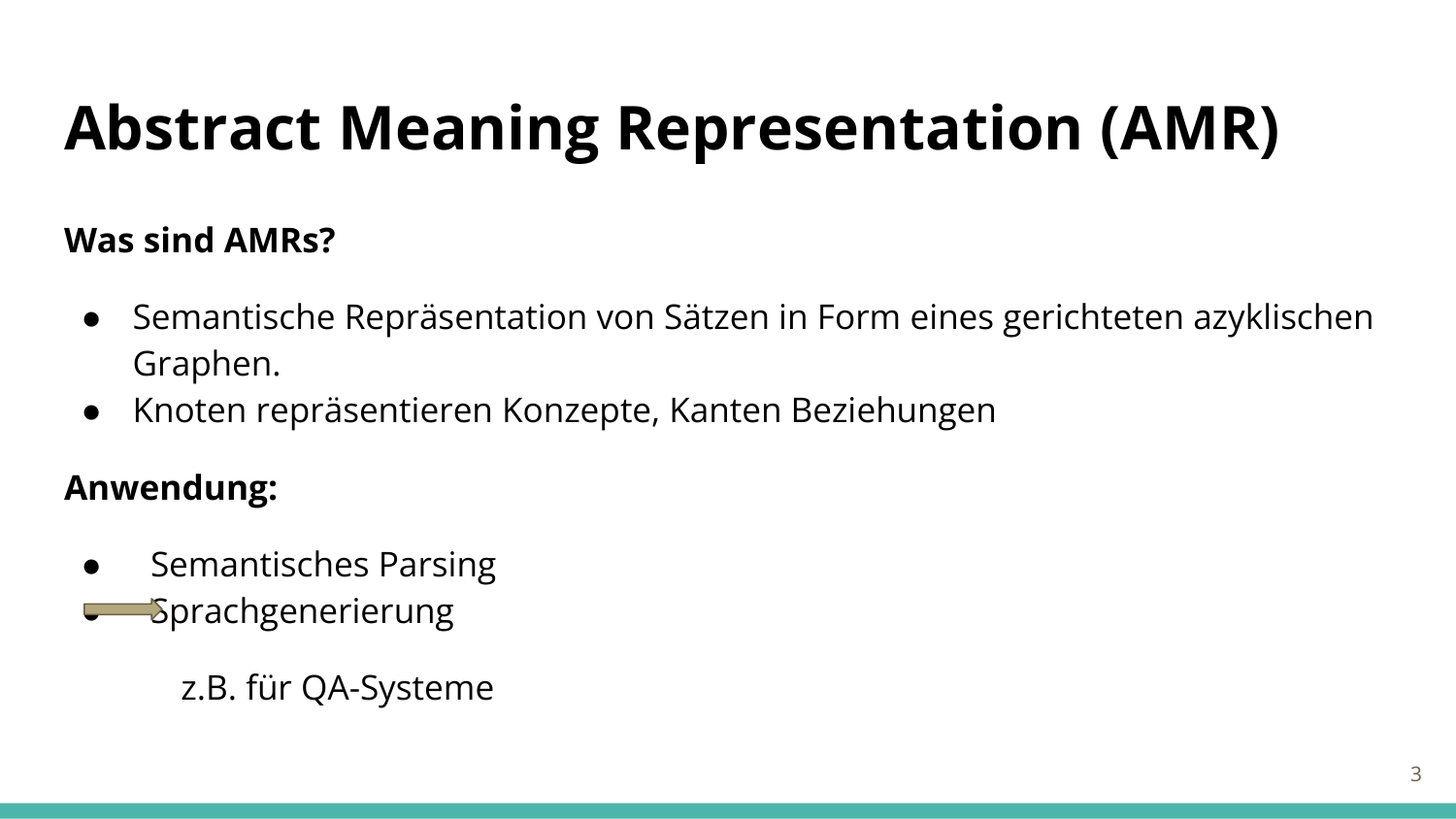

# Abstract Meaning Representation (AMR)
Was sind AMRs?
Semantische Repräsentation von Sätzen in Form eines gerichteten azyklischen Graphen.
Knoten repräsentieren Konzepte, Kanten Beziehungen
Anwendung:
  Semantisches Parsing
  Sprachgenerierung
             z.B. für QA-Systeme

3